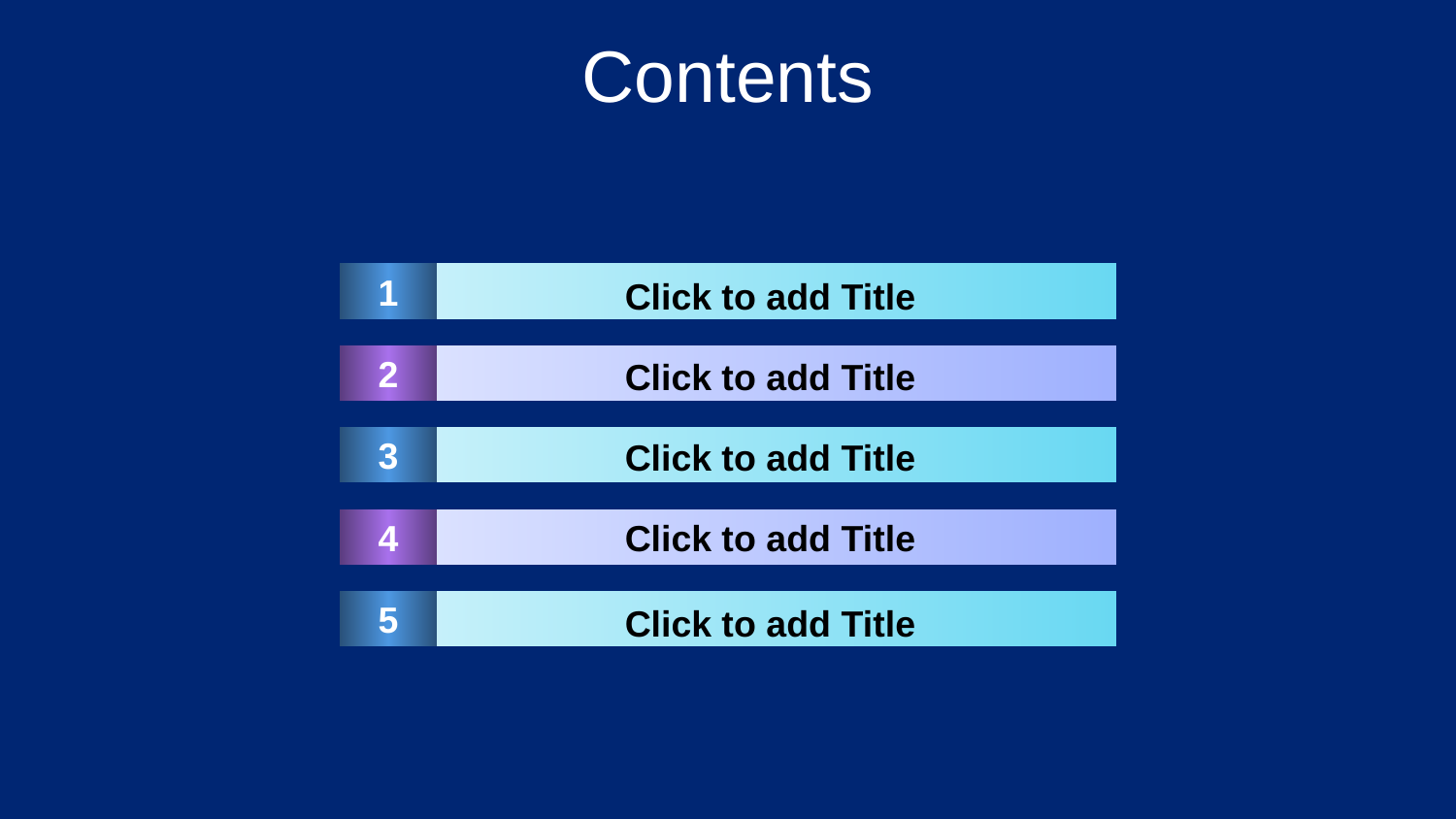

# Contents
1

Click to add Title
2

Click to add Title
3

Click to add Title
Click to add Title
4

5

Click to add Title